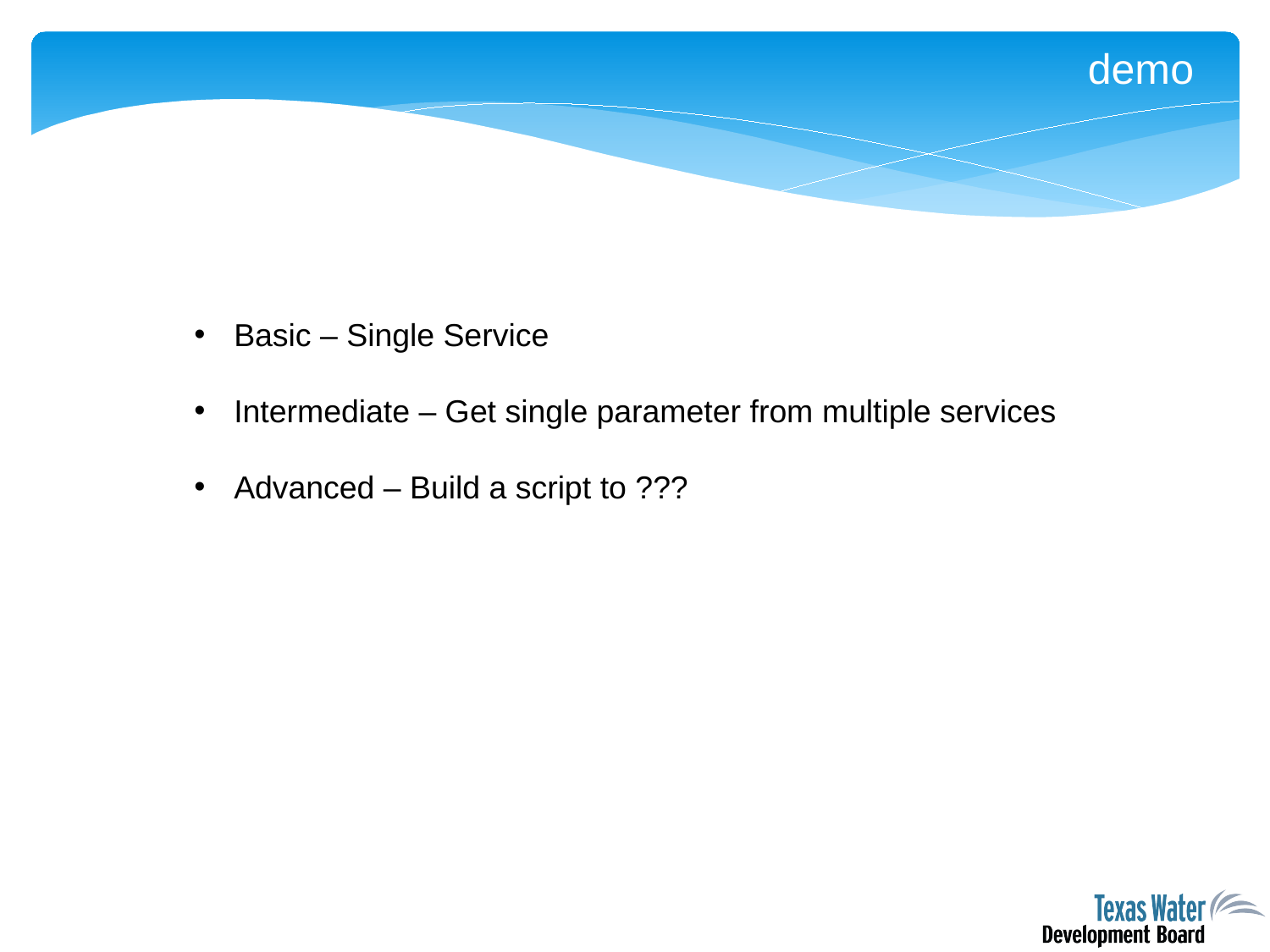

# demo
Basic – Single Service

Intermediate – Get single parameter from multiple services

Advanced – Build a script to ???